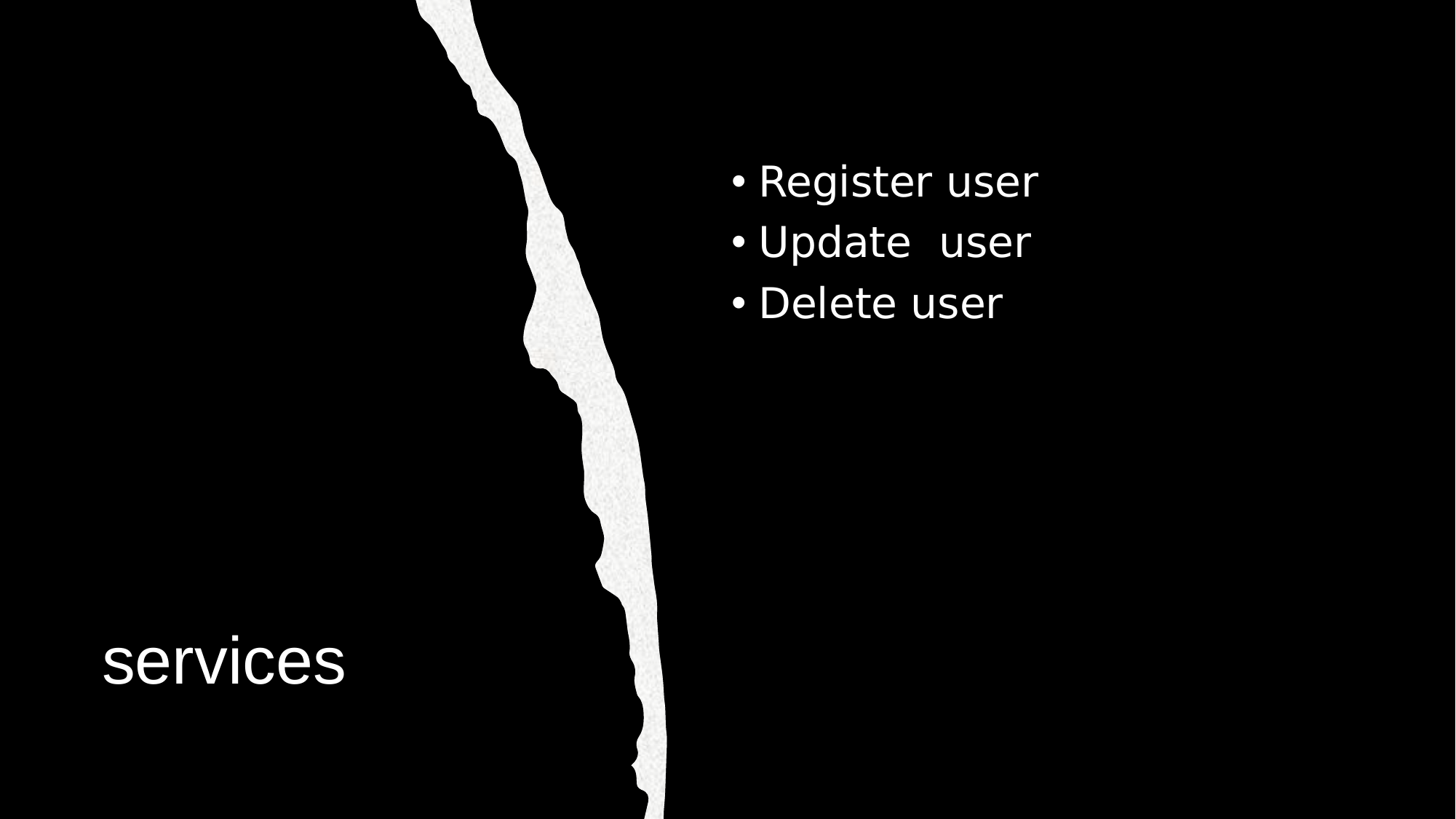

Register user
Update  user
Delete user
# services